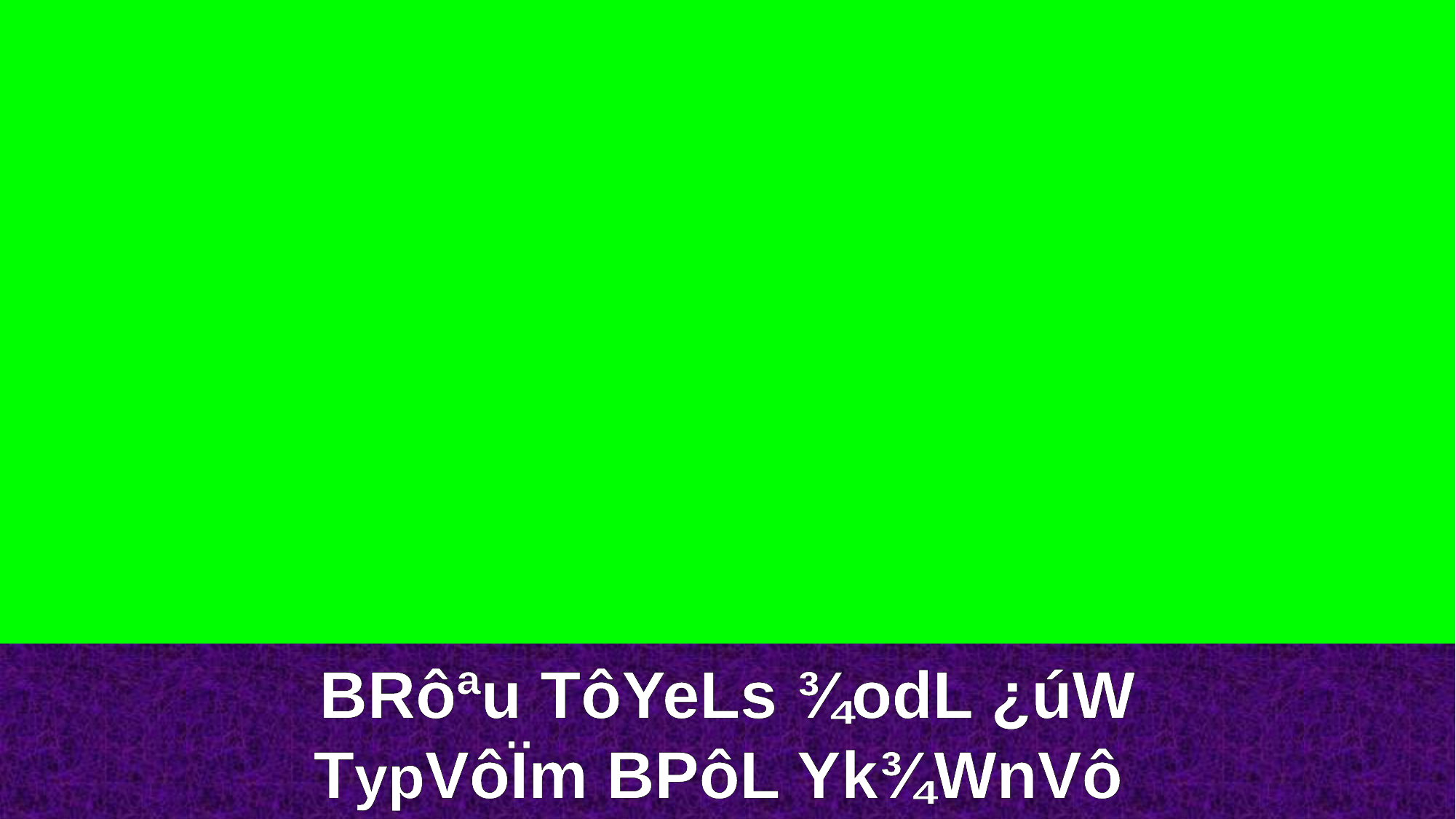

BRôªu TôYeLs ¾odL ¿úW
TypVôÏm BPôL Yk¾WnVô